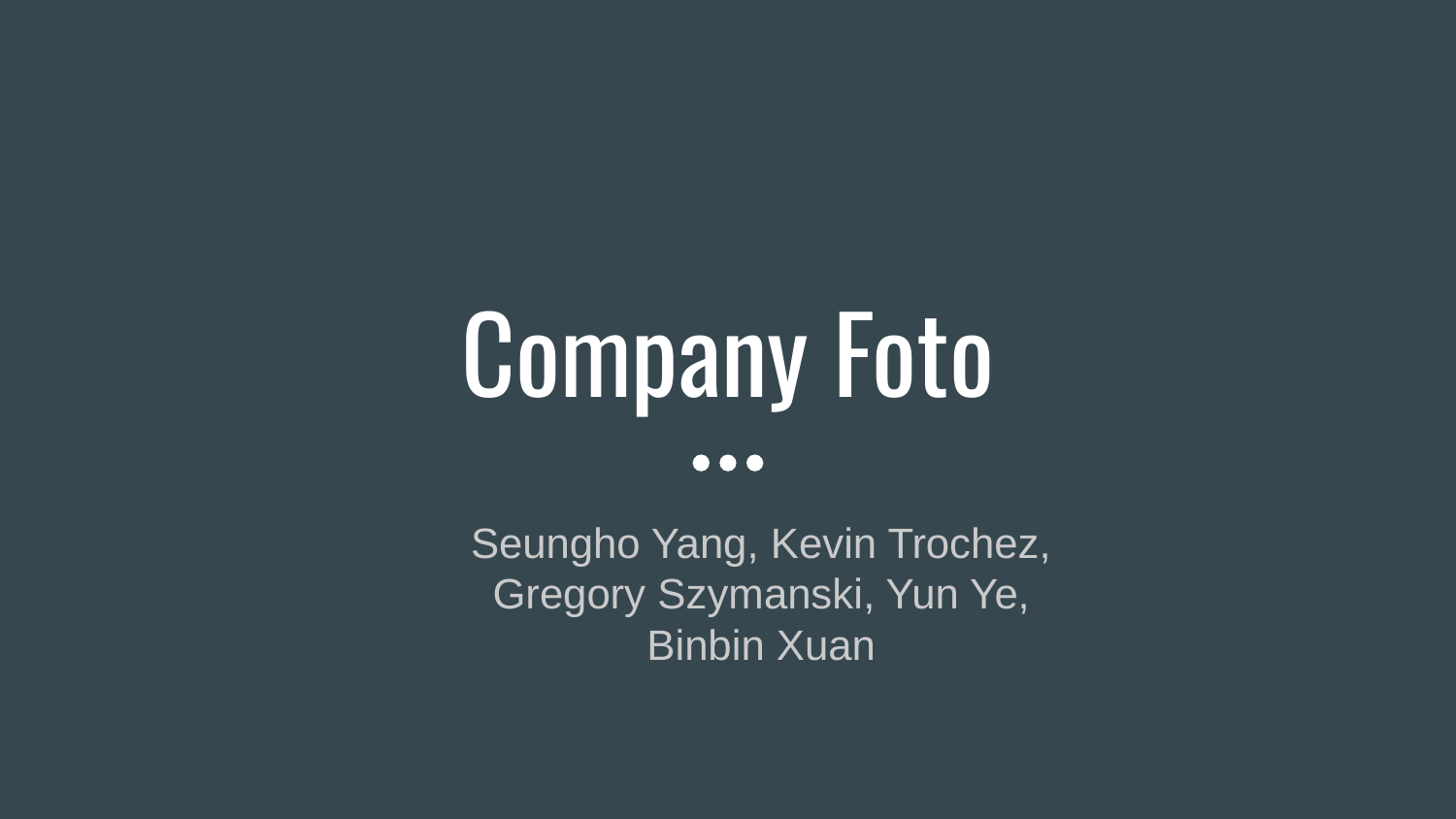

# Company Foto
Seungho Yang, Kevin Trochez, Gregory Szymanski, Yun Ye, Binbin Xuan